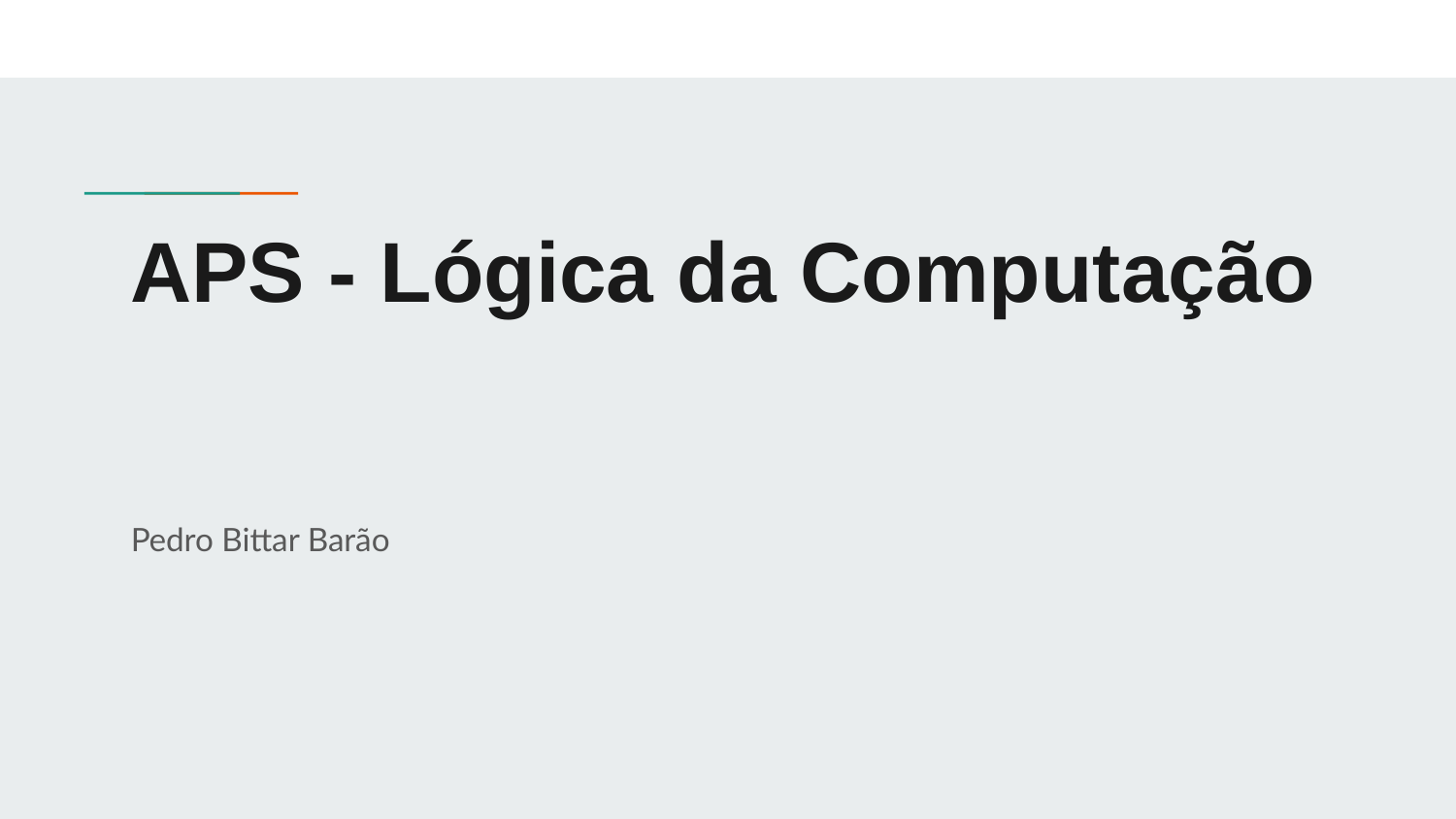

# APS - Lógica da Computação
Pedro Bittar Barão